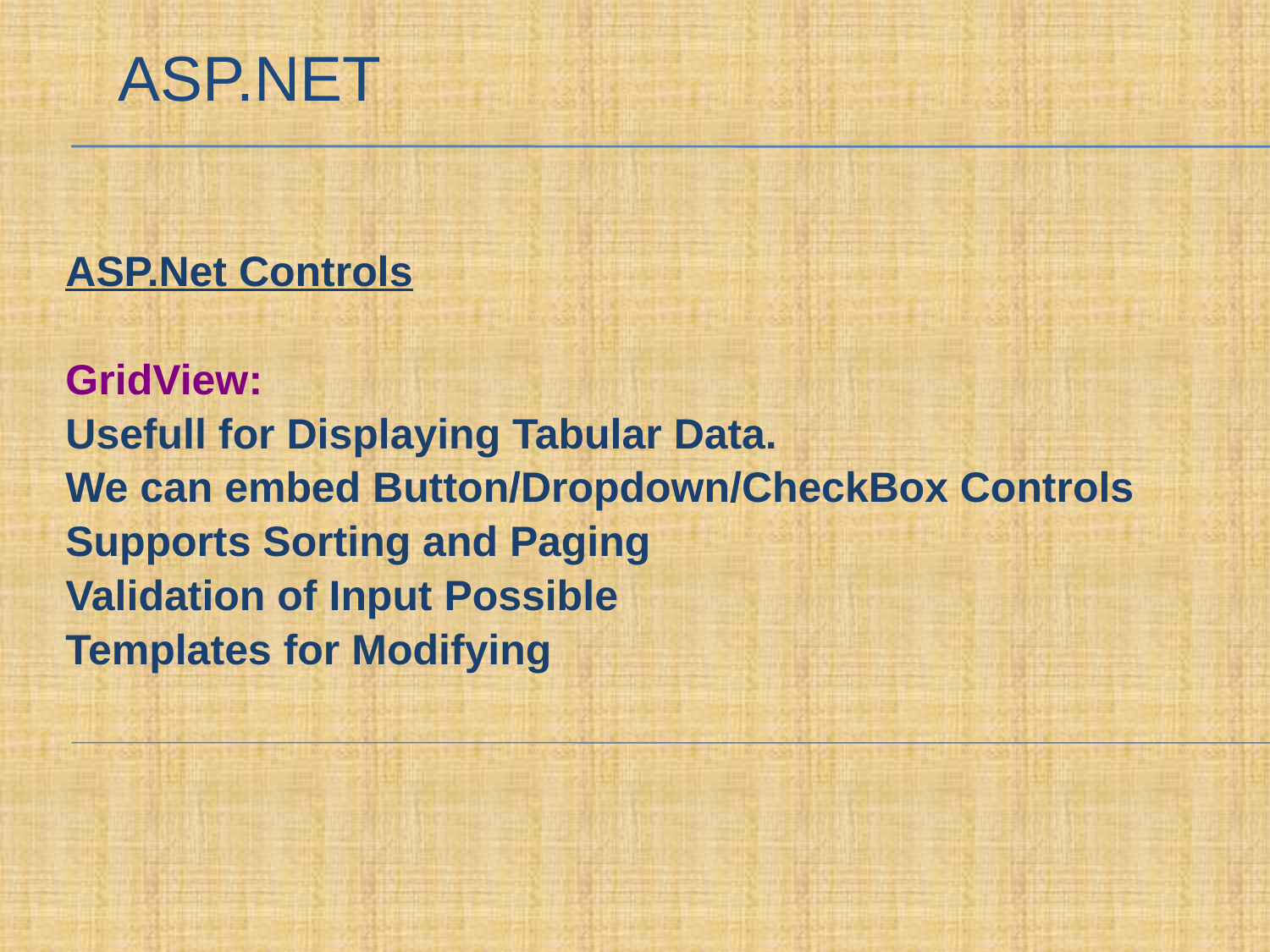

# ASP.NET

ASP.Net Controls

GridView:
Usefull for Displaying Tabular Data.
We can embed Button/Dropdown/CheckBox Controls
Supports Sorting and Paging
Validation of Input Possible
Templates for Modifying